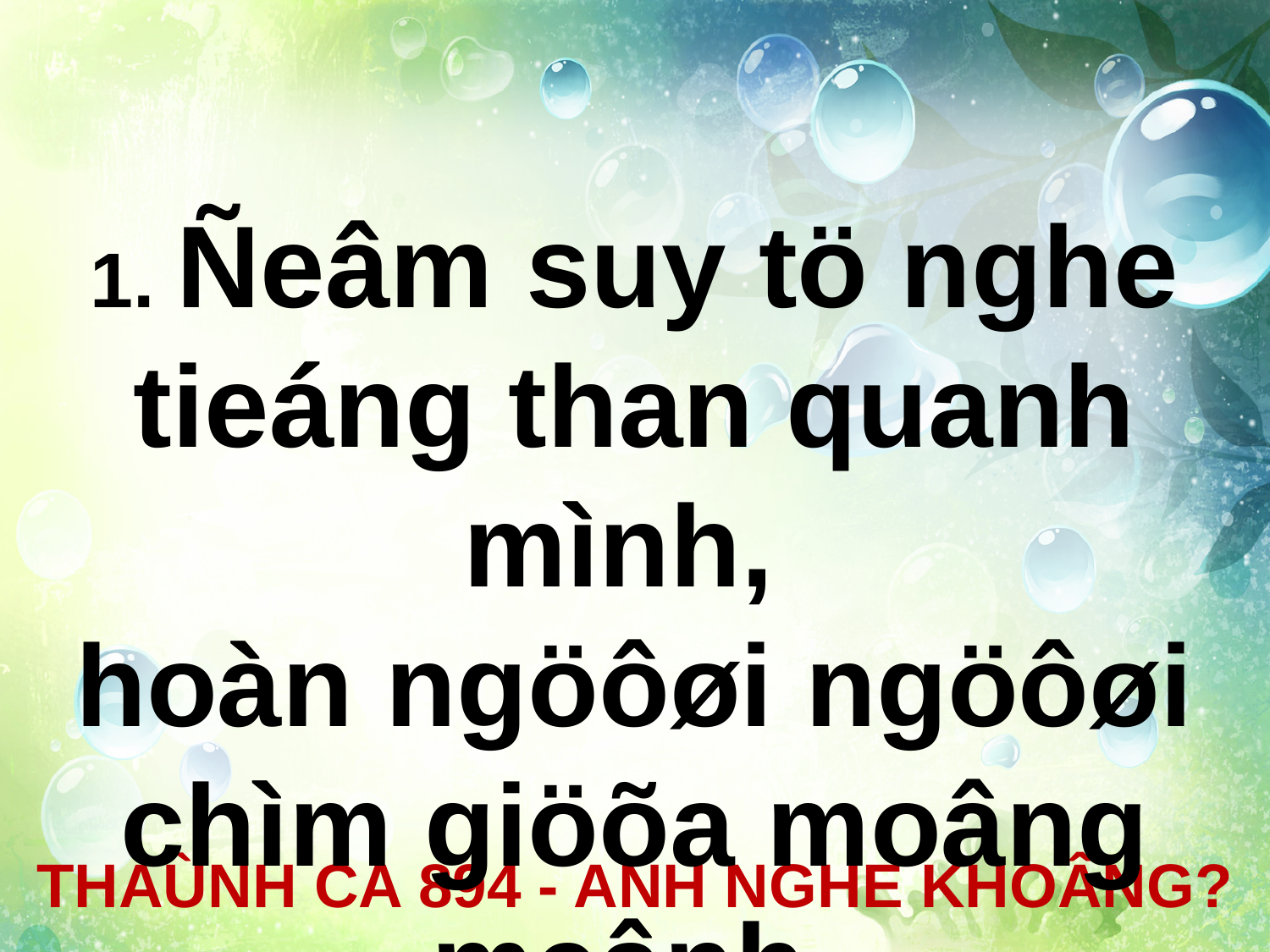

1. Ñeâm suy tö nghe tieáng than quanh mình,
hoàn ngöôøi ngöôøi chìm giöõa moâng meânh.
THAÙNH CA 894 - ANH NGHE KHOÂNG?